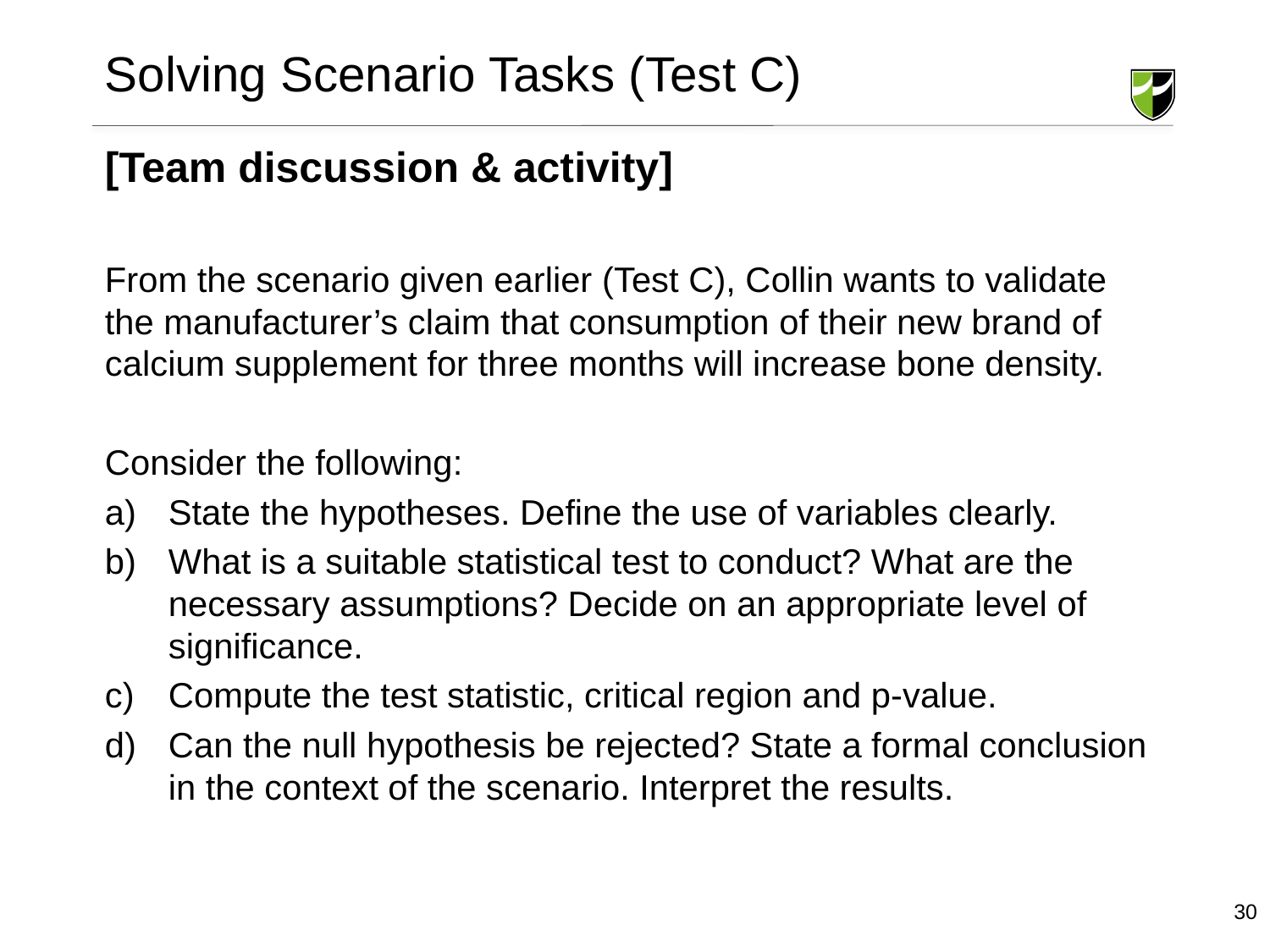

# Solving Scenario Tasks (Test C)
[Team discussion & activity]

From the scenario given earlier (Test C), Collin wants to validate the manufacturer’s claim that consumption of their new brand of calcium supplement for three months will increase bone density.

Consider the following:
State the hypotheses. Define the use of variables clearly.
What is a suitable statistical test to conduct? What are the necessary assumptions? Decide on an appropriate level of significance.
Compute the test statistic, critical region and p-value.
Can the null hypothesis be rejected? State a formal conclusion in the context of the scenario. Interpret the results.

30